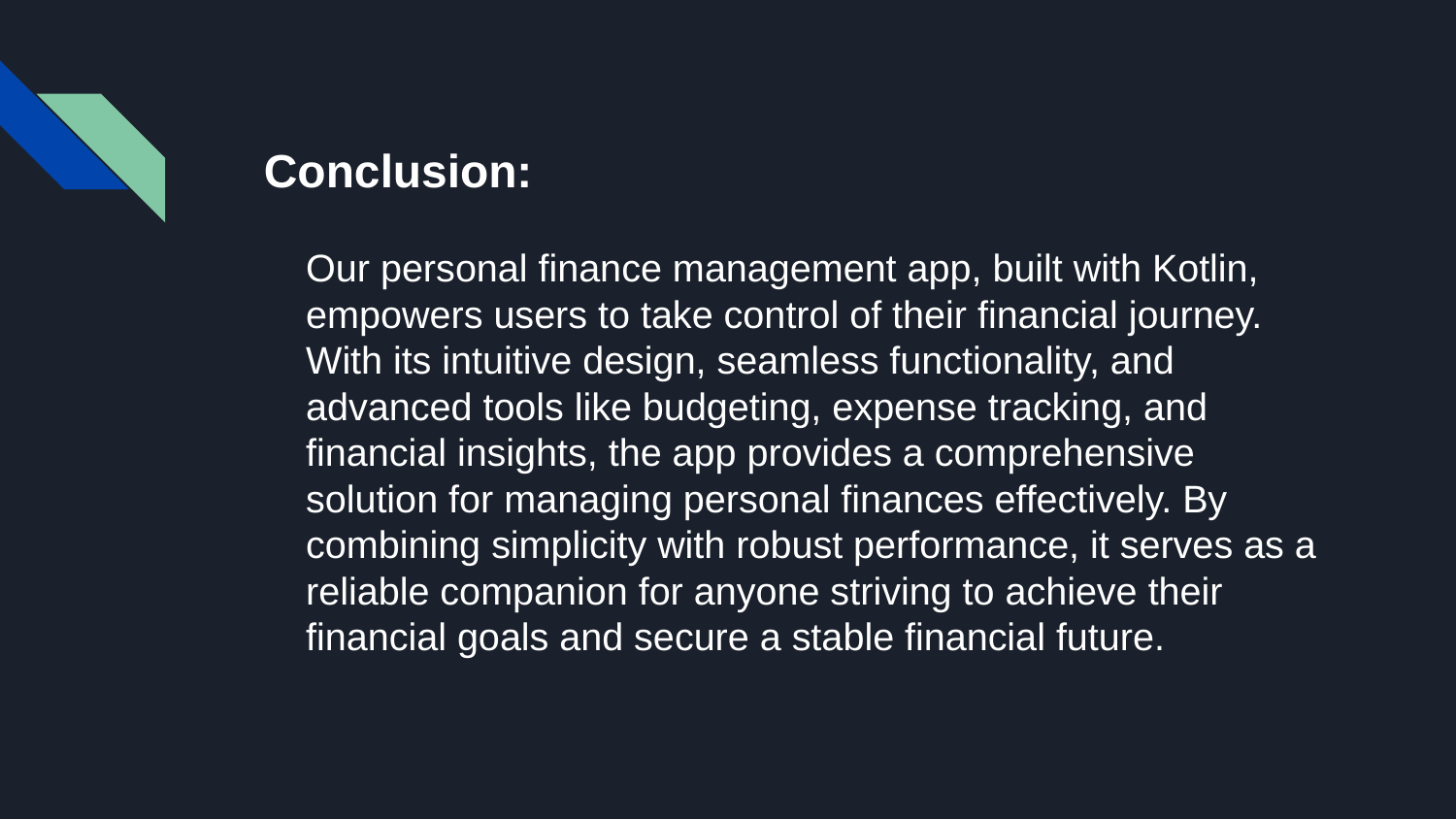

# Conclusion:
Our personal finance management app, built with Kotlin, empowers users to take control of their financial journey. With its intuitive design, seamless functionality, and advanced tools like budgeting, expense tracking, and financial insights, the app provides a comprehensive solution for managing personal finances effectively. By combining simplicity with robust performance, it serves as a reliable companion for anyone striving to achieve their financial goals and secure a stable financial future.